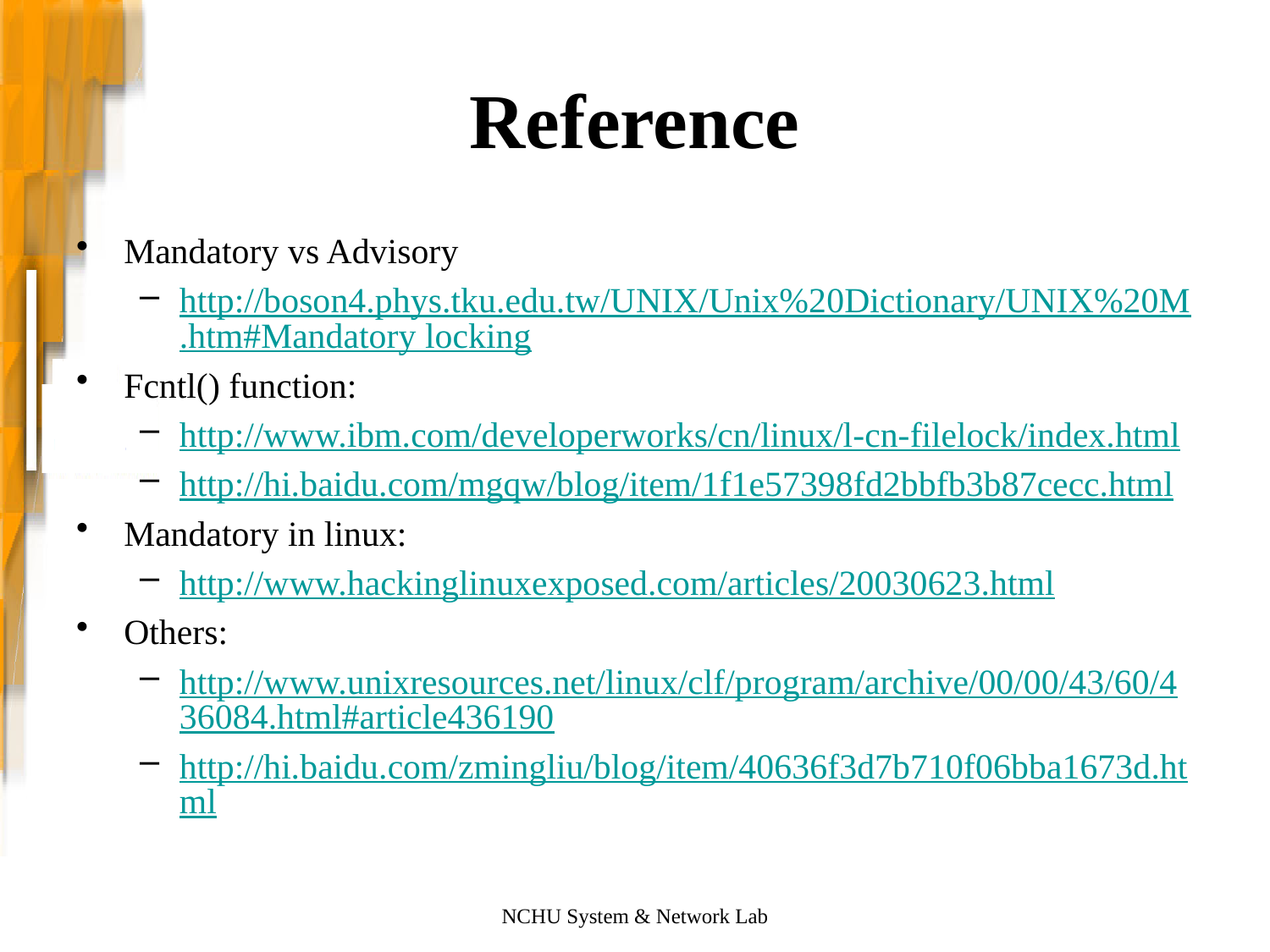

# Reference
Mandatory vs Advisory
http://boson4.phys.tku.edu.tw/UNIX/Unix%20Dictionary/UNIX%20M.htm#Mandatory locking
Fcntl() function:
http://www.ibm.com/developerworks/cn/linux/l-cn-filelock/index.html
http://hi.baidu.com/mgqw/blog/item/1f1e57398fd2bbfb3b87cecc.html
Mandatory in linux:
http://www.hackinglinuxexposed.com/articles/20030623.html
Others:
http://www.unixresources.net/linux/clf/program/archive/00/00/43/60/436084.html#article436190
http://hi.baidu.com/zmingliu/blog/item/40636f3d7b710f06bba1673d.html
NCHU System & Network Lab